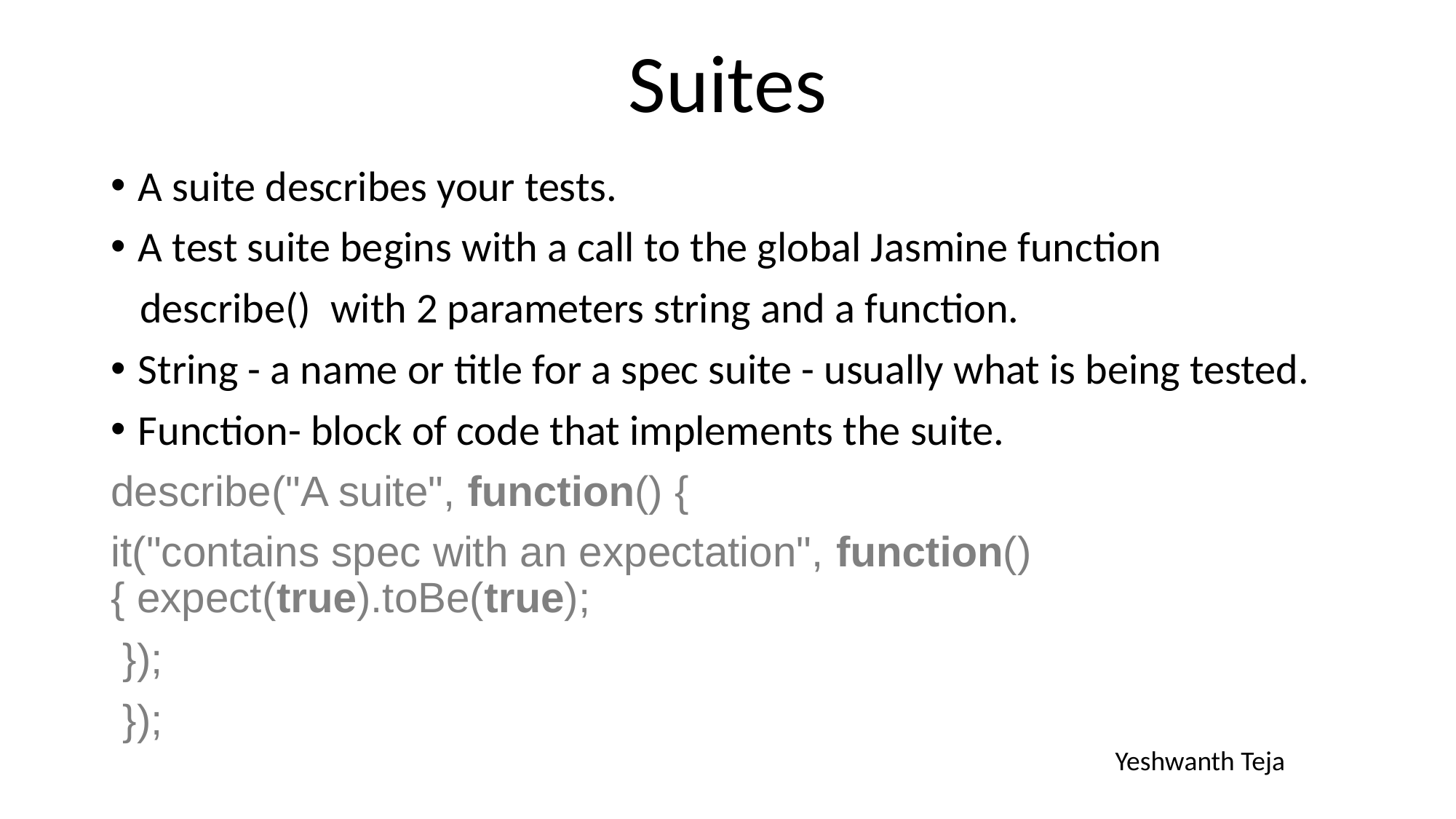

# Suites
A suite describes your tests.
A test suite begins with a call to the global Jasmine function
   describe()  with 2 parameters string and a function.
String - a name or title for a spec suite - usually what is being tested.
Function- block of code that implements the suite.
describe("A suite", function() {
it("contains spec with an expectation", function() { expect(true).toBe(true);
 });
 });

Yeshwanth Teja